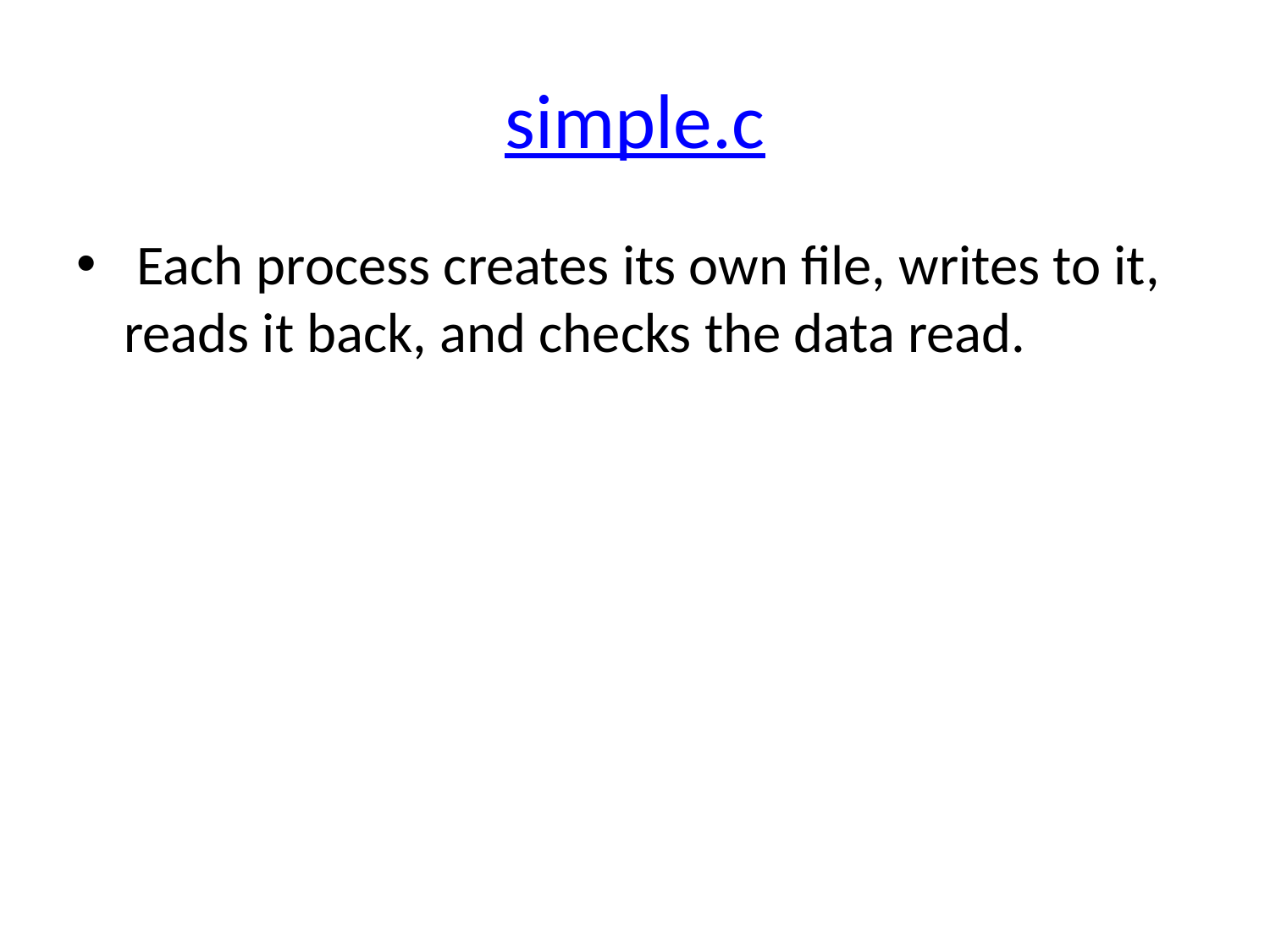

# simple.c
 Each process creates its own file, writes to it, reads it back, and checks the data read.